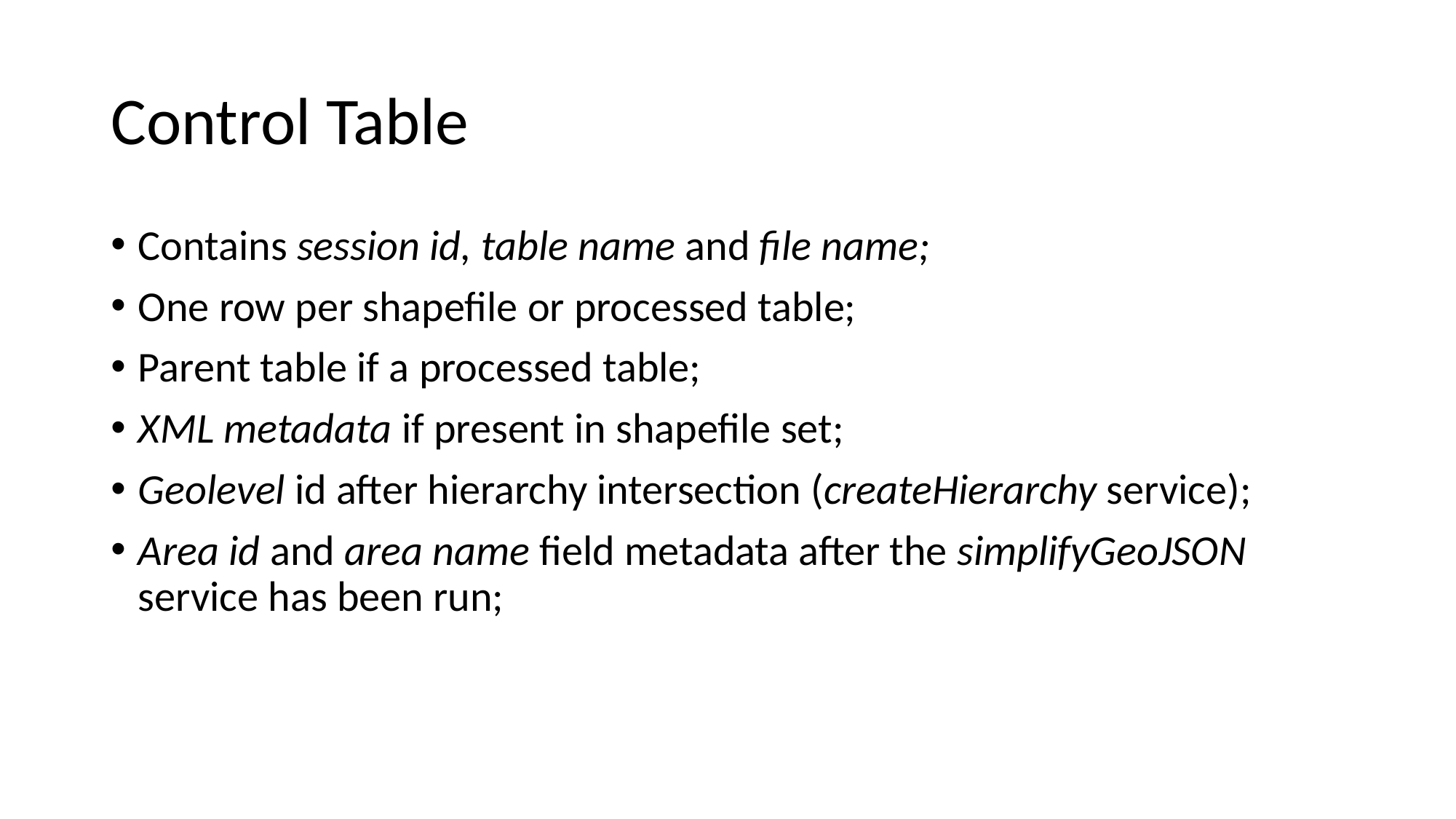

# Control Table
Contains session id, table name and file name;
One row per shapefile or processed table;
Parent table if a processed table;
XML metadata if present in shapefile set;
Geolevel id after hierarchy intersection (createHierarchy service);
Area id and area name field metadata after the simplifyGeoJSON service has been run;